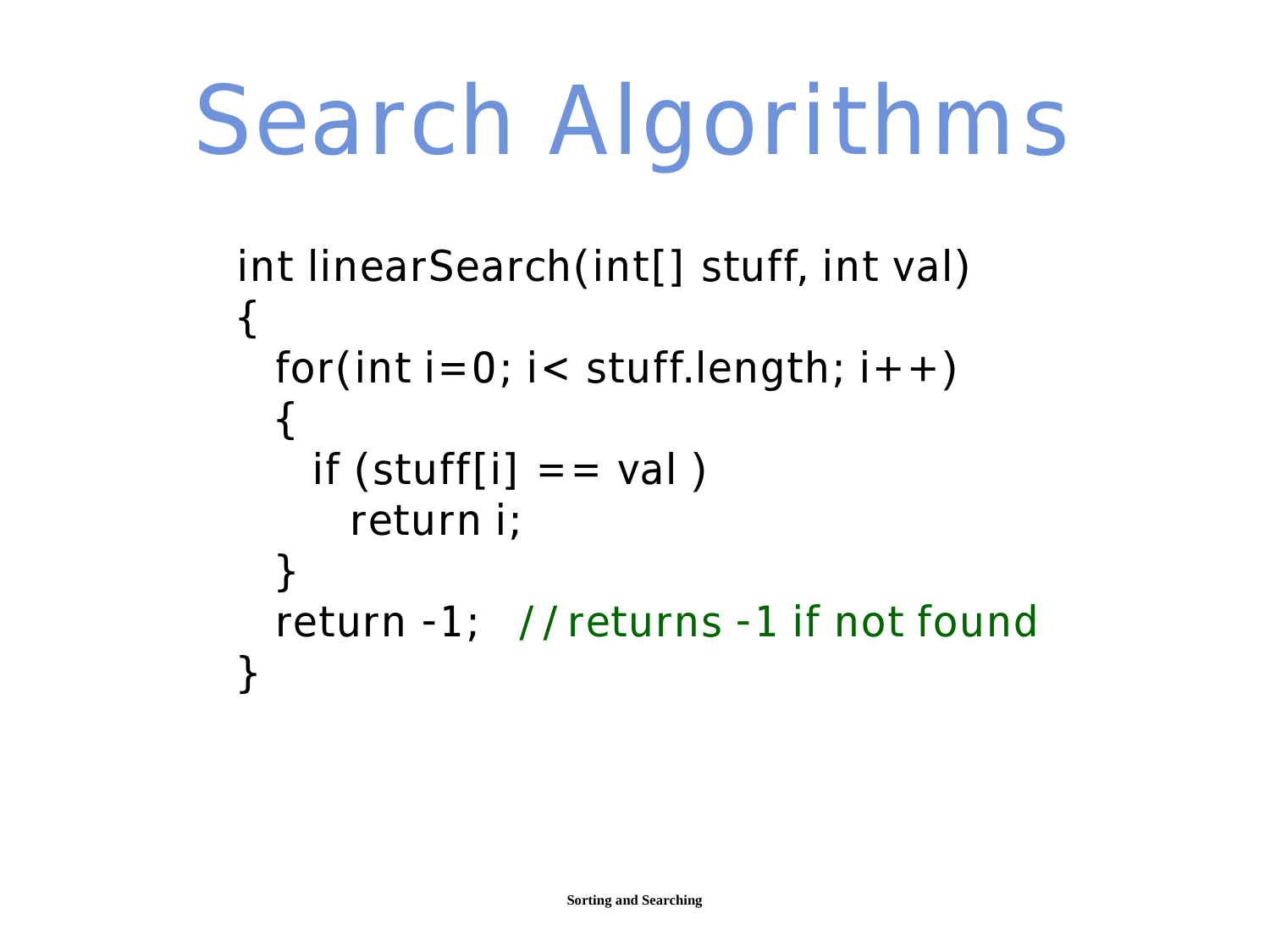

Search Algorithms
int linearSearch(int[] stuff, int val)
{
   for(int i=0; i< stuff.length; i++)
   {
      if (stuff[i] == val )
         return i;
   }
   return -1;   //returns -1 if not found
}
Sorting and Searching